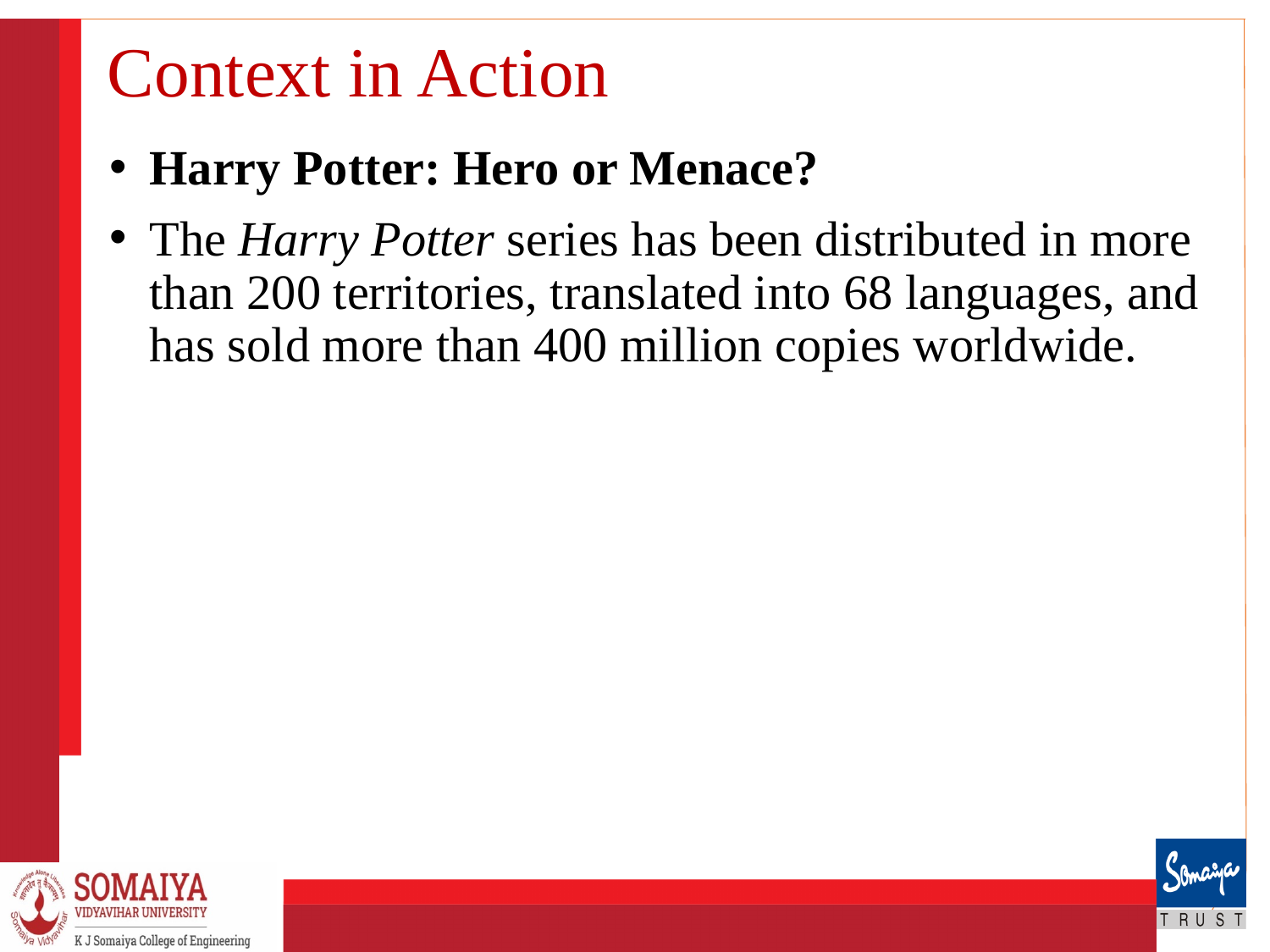

# Context in Action
Harry Potter: Hero or Menace?
The Harry Potter series has been distributed in more than 200 territories, translated into 68 languages, and has sold more than 400 million copies worldwide.